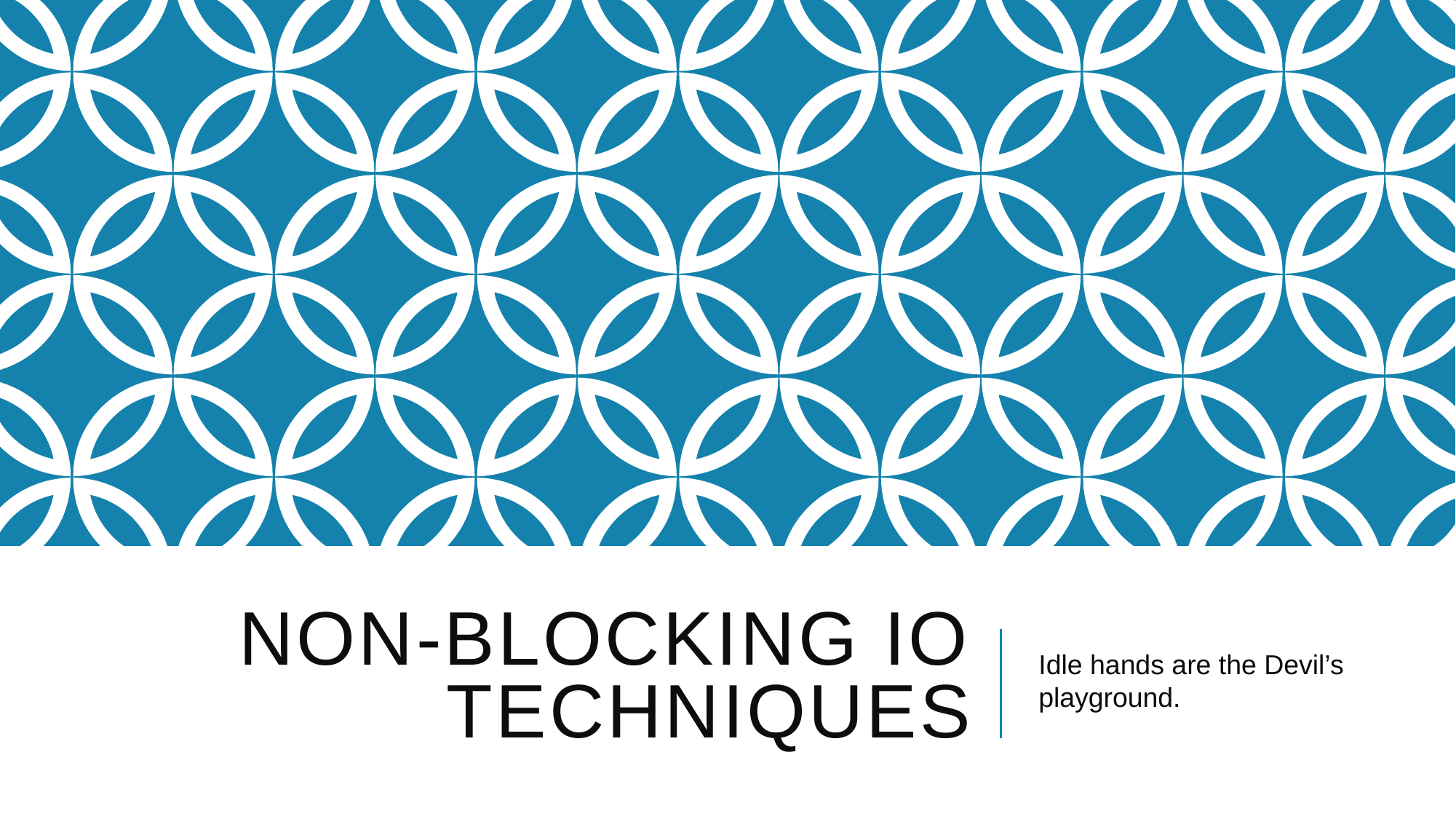

# Non-blocking io techniques
Idle hands are the Devil’s playground.